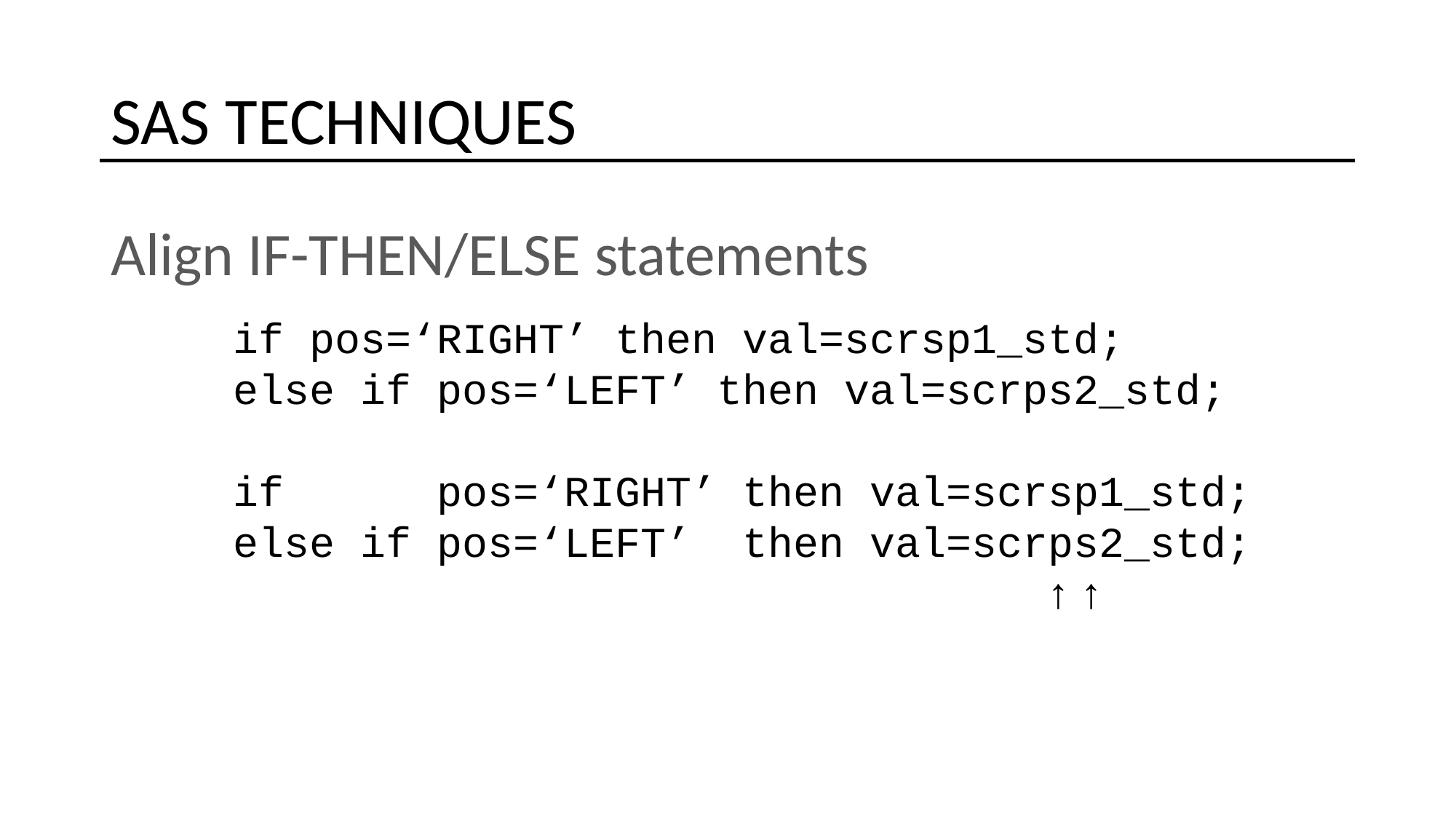

# SAS TECHNIQUES
Align IF-THEN/ELSE statements
if pos=‘RIGHT’ then val=scrsp1_std;
else if pos=‘LEFT’ then val=scrps2_std;

if      pos=‘RIGHT’ then val=scrsp1_std;
else if pos=‘LEFT’  then val=scrps2_std;
                                                                     ↑ ↑